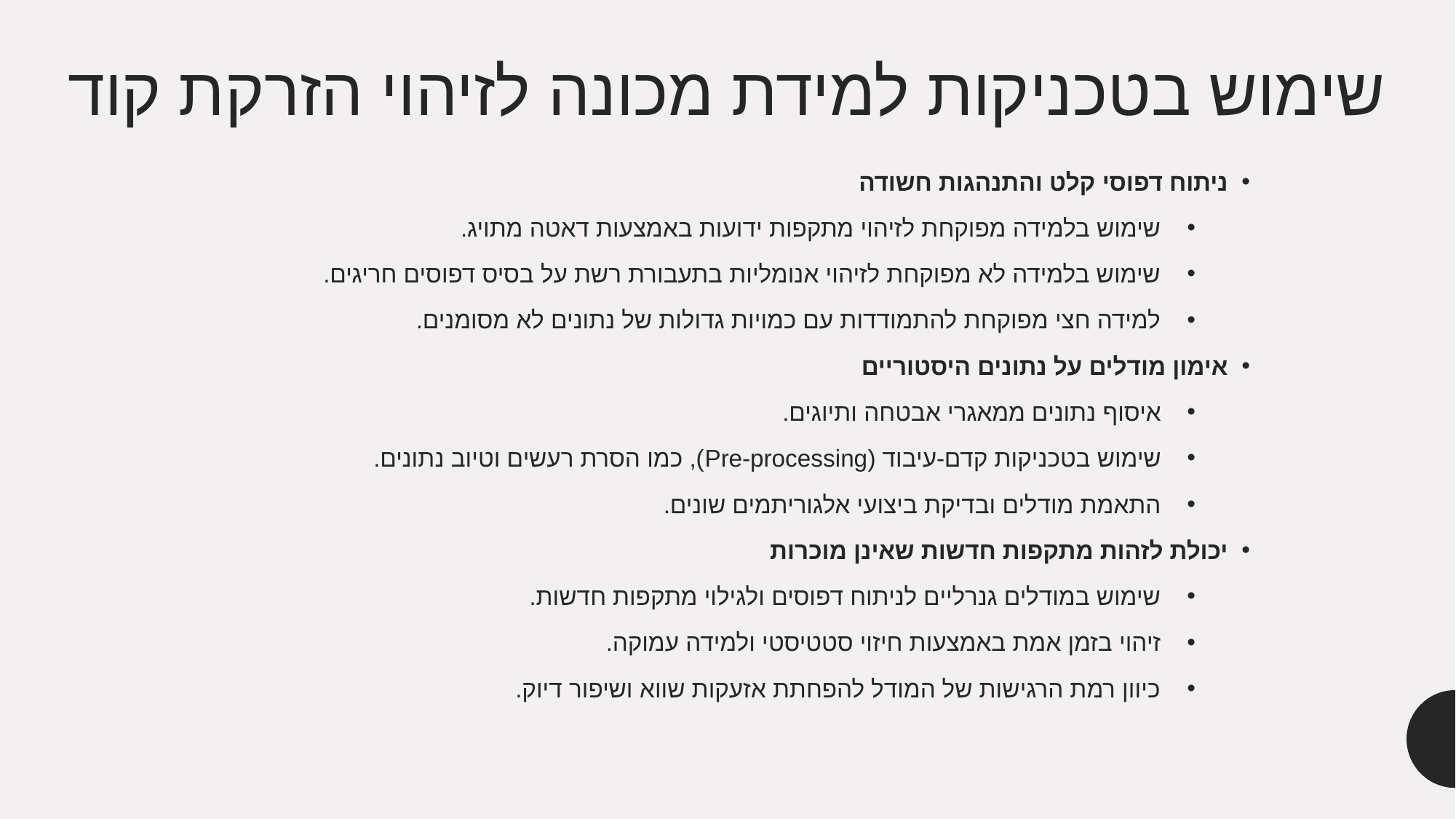

# שימוש בטכניקות למידת מכונה לזיהוי הזרקת קוד
ניתוח דפוסי קלט והתנהגות חשודה
שימוש בלמידה מפוקחת לזיהוי מתקפות ידועות באמצעות דאטה מתויג.
שימוש בלמידה לא מפוקחת לזיהוי אנומליות בתעבורת רשת על בסיס דפוסים חריגים.
למידה חצי מפוקחת להתמודדות עם כמויות גדולות של נתונים לא מסומנים.
אימון מודלים על נתונים היסטוריים
איסוף נתונים ממאגרי אבטחה ותיוגים.
שימוש בטכניקות קדם-עיבוד (Pre-processing), כמו הסרת רעשים וטיוב נתונים.
התאמת מודלים ובדיקת ביצועי אלגוריתמים שונים.
יכולת לזהות מתקפות חדשות שאינן מוכרות
שימוש במודלים גנרליים לניתוח דפוסים ולגילוי מתקפות חדשות.
זיהוי בזמן אמת באמצעות חיזוי סטטיסטי ולמידה עמוקה.
כיוון רמת הרגישות של המודל להפחתת אזעקות שווא ושיפור דיוק.